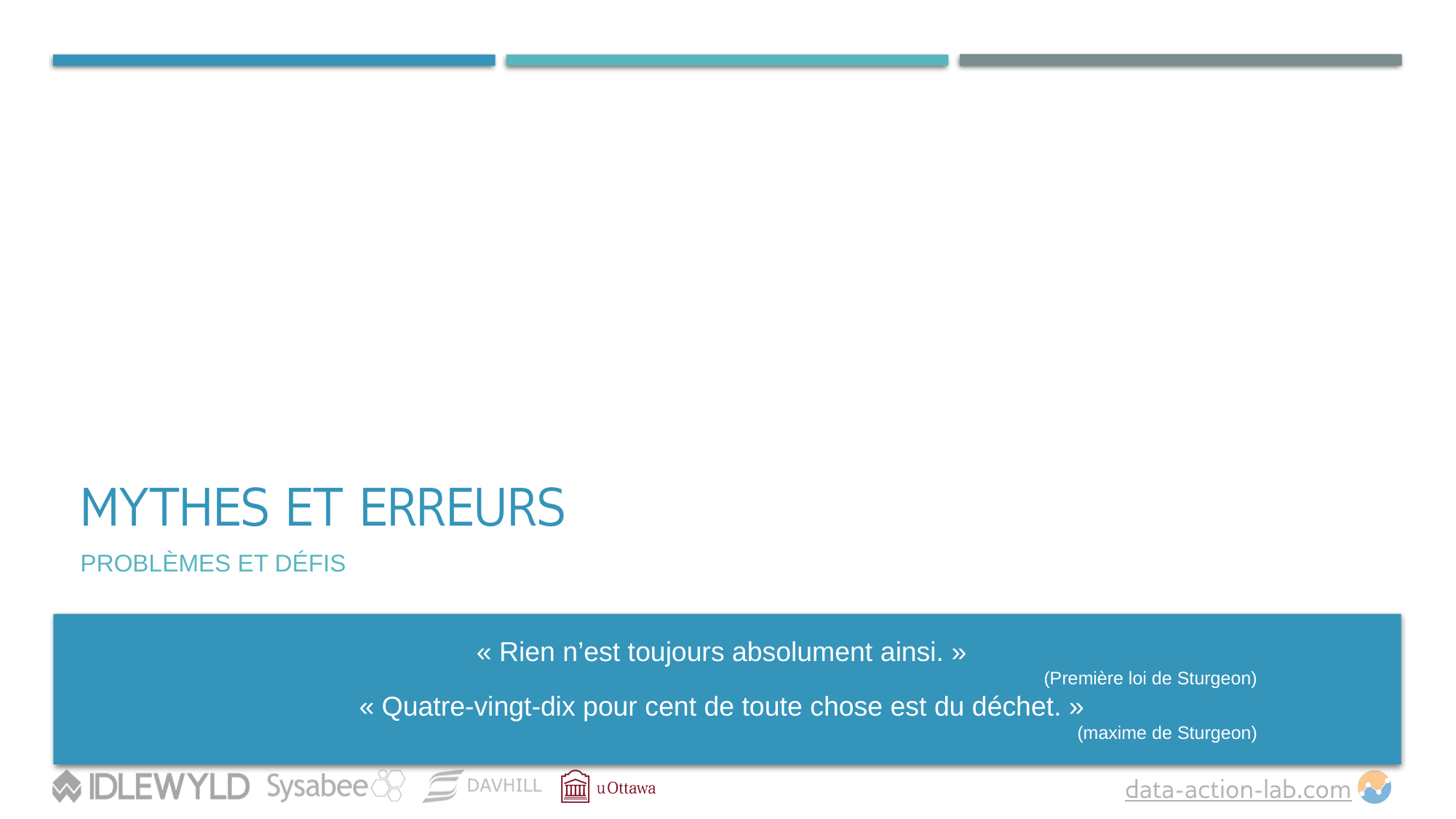

# Mythes et erreurs
PROBLÈMES ET DÉFIS

« Rien n’est toujours absolument ainsi. »
(Première loi de Sturgeon)
« Quatre-vingt-dix pour cent de toute chose est du déchet. »
(maxime de Sturgeon)